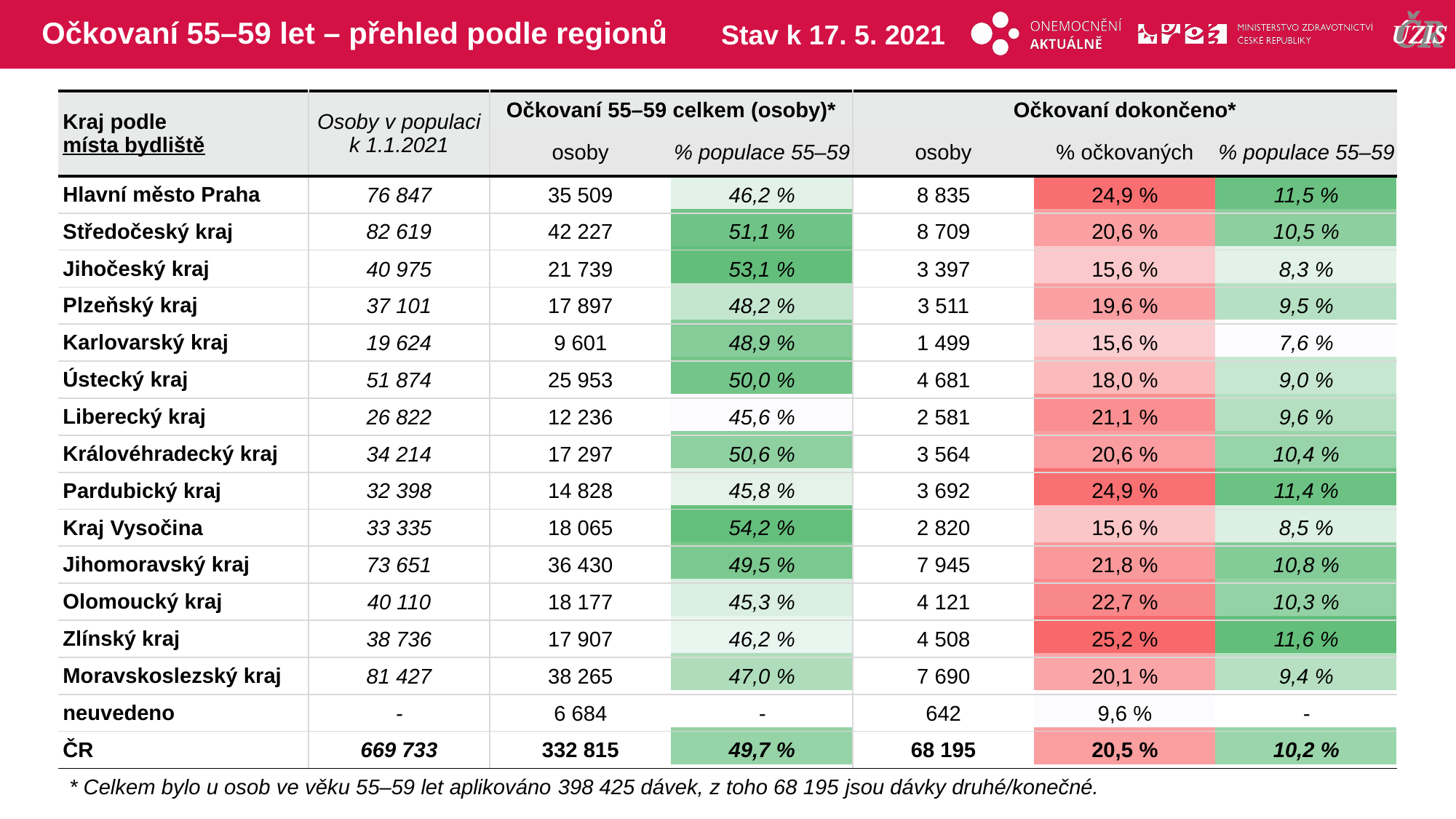

# Očkovaní 55–59 let – přehled podle regionů
Stav k 17. 5. 2021
| Kraj podle místa bydliště | Osoby v populaci k 1.1.2021 | Očkovaní 55–59 celkem (osoby)\* |  | Očkovaní dokončeno\* |  |  |
| --- | --- | --- | --- | --- | --- | --- |
|  |  | osoby | % populace 55–59 | osoby | % očkovaných | % populace 55–59 |
| Hlavní město Praha | 76 847 | 35 509 | 46,2 % | 8 835 | 24,9 % | 11,5 % |
| Středočeský kraj | 82 619 | 42 227 | 51,1 % | 8 709 | 20,6 % | 10,5 % |
| Jihočeský kraj | 40 975 | 21 739 | 53,1 % | 3 397 | 15,6 % | 8,3 % |
| Plzeňský kraj | 37 101 | 17 897 | 48,2 % | 3 511 | 19,6 % | 9,5 % |
| Karlovarský kraj | 19 624 | 9 601 | 48,9 % | 1 499 | 15,6 % | 7,6 % |
| Ústecký kraj | 51 874 | 25 953 | 50,0 % | 4 681 | 18,0 % | 9,0 % |
| Liberecký kraj | 26 822 | 12 236 | 45,6 % | 2 581 | 21,1 % | 9,6 % |
| Královéhradecký kraj | 34 214 | 17 297 | 50,6 % | 3 564 | 20,6 % | 10,4 % |
| Pardubický kraj | 32 398 | 14 828 | 45,8 % | 3 692 | 24,9 % | 11,4 % |
| Kraj Vysočina | 33 335 | 18 065 | 54,2 % | 2 820 | 15,6 % | 8,5 % |
| Jihomoravský kraj | 73 651 | 36 430 | 49,5 % | 7 945 | 21,8 % | 10,8 % |
| Olomoucký kraj | 40 110 | 18 177 | 45,3 % | 4 121 | 22,7 % | 10,3 % |
| Zlínský kraj | 38 736 | 17 907 | 46,2 % | 4 508 | 25,2 % | 11,6 % |
| Moravskoslezský kraj | 81 427 | 38 265 | 47,0 % | 7 690 | 20,1 % | 9,4 % |
| neuvedeno | - | 6 684 | - | 642 | 9,6 % | - |
| ČR | 669 733 | 332 815 | 49,7 % | 68 195 | 20,5 % | 10,2 % |
|  |  |  |  |  |  |
| --- | --- | --- | --- | --- | --- |
|  |  |  |  |  |  |
|  |  |  |  |  |  |
|  |  |  |  |  |  |
|  |  |  |  |  |  |
|  |  |  |  |  |  |
|  |  |  |  |  |  |
|  |  |  |  |  |  |
|  |  |  |  |  |  |
|  |  |  |  |  |  |
|  |  |  |  |  |  |
|  |  |  |  |  |  |
|  |  |  |  |  |  |
|  |  |  |  |  |  |
|  |  |  |  |  |  |
|  |  |  |  |  |  |
* Celkem bylo u osob ve věku 55–59 let aplikováno 398 425 dávek, z toho 68 195 jsou dávky druhé/konečné.